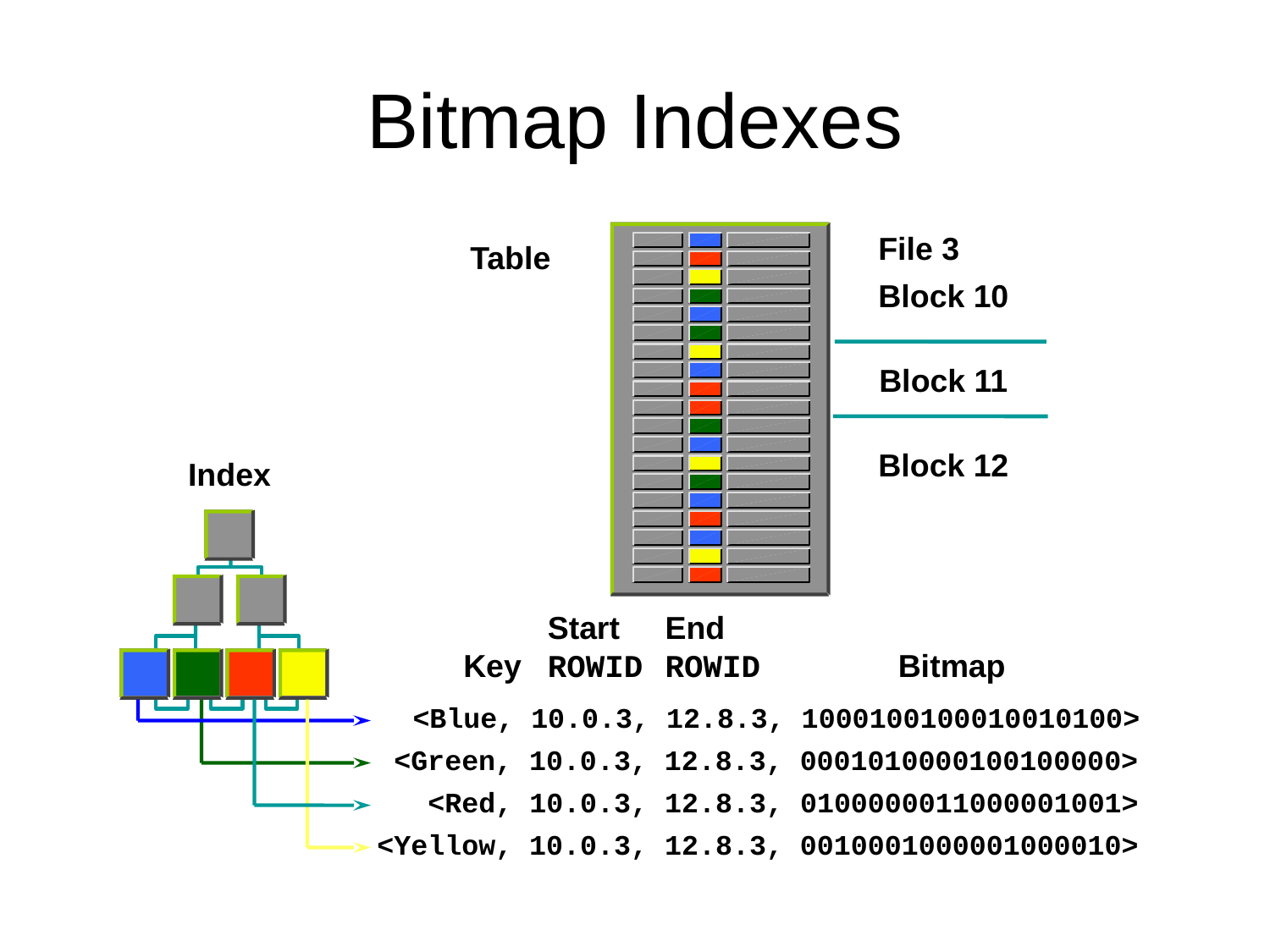

# Bitmap Indexes

File 3
Table

Block 10

Block 11

Block 12
Index

Start
ROWID
End
ROWID
Key
	Bitmap
<Blue, 10.0.3, 12.8.3, 1000100100010010100>
<Green, 10.0.3, 12.8.3, 0001010000100100000>
<Red, 10.0.3, 12.8.3, 0100000011000001001>
<Yellow, 10.0.3, 12.8.3, 0010001000001000010>